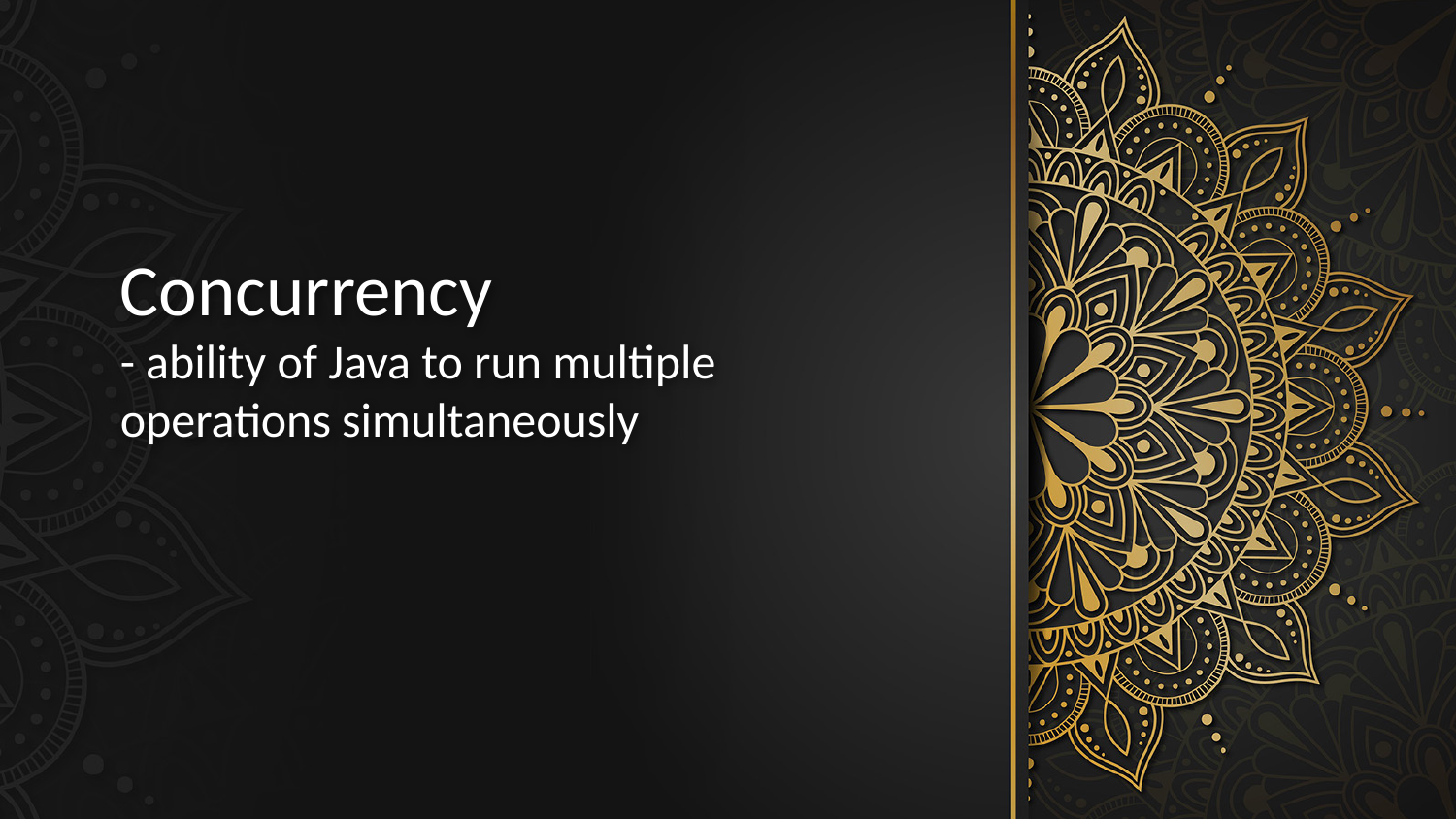

# Concurrency - ability of Java to run multiple operations simultaneously